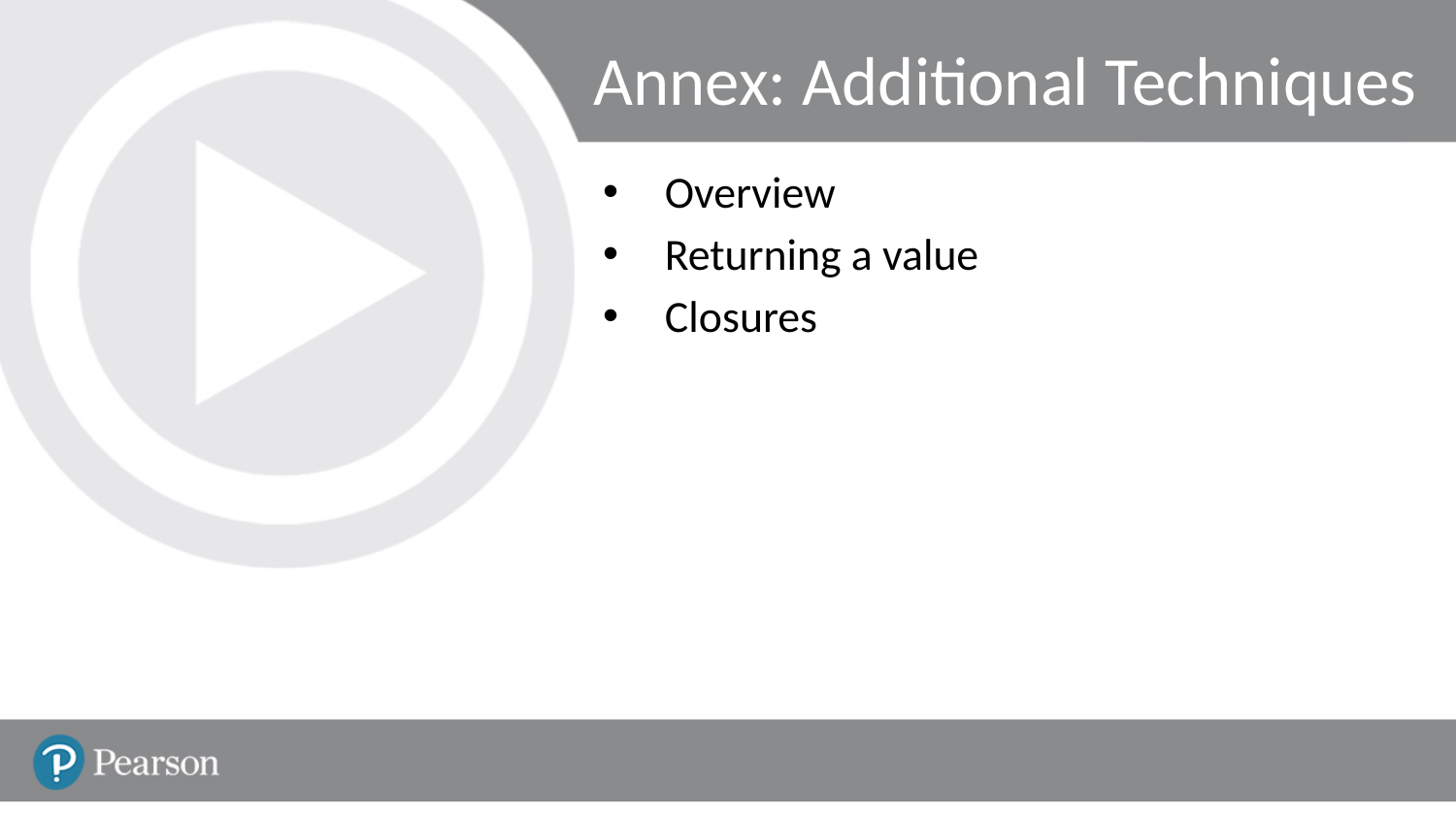

# Annex: Additional Techniques
Overview
Returning a value
Closures